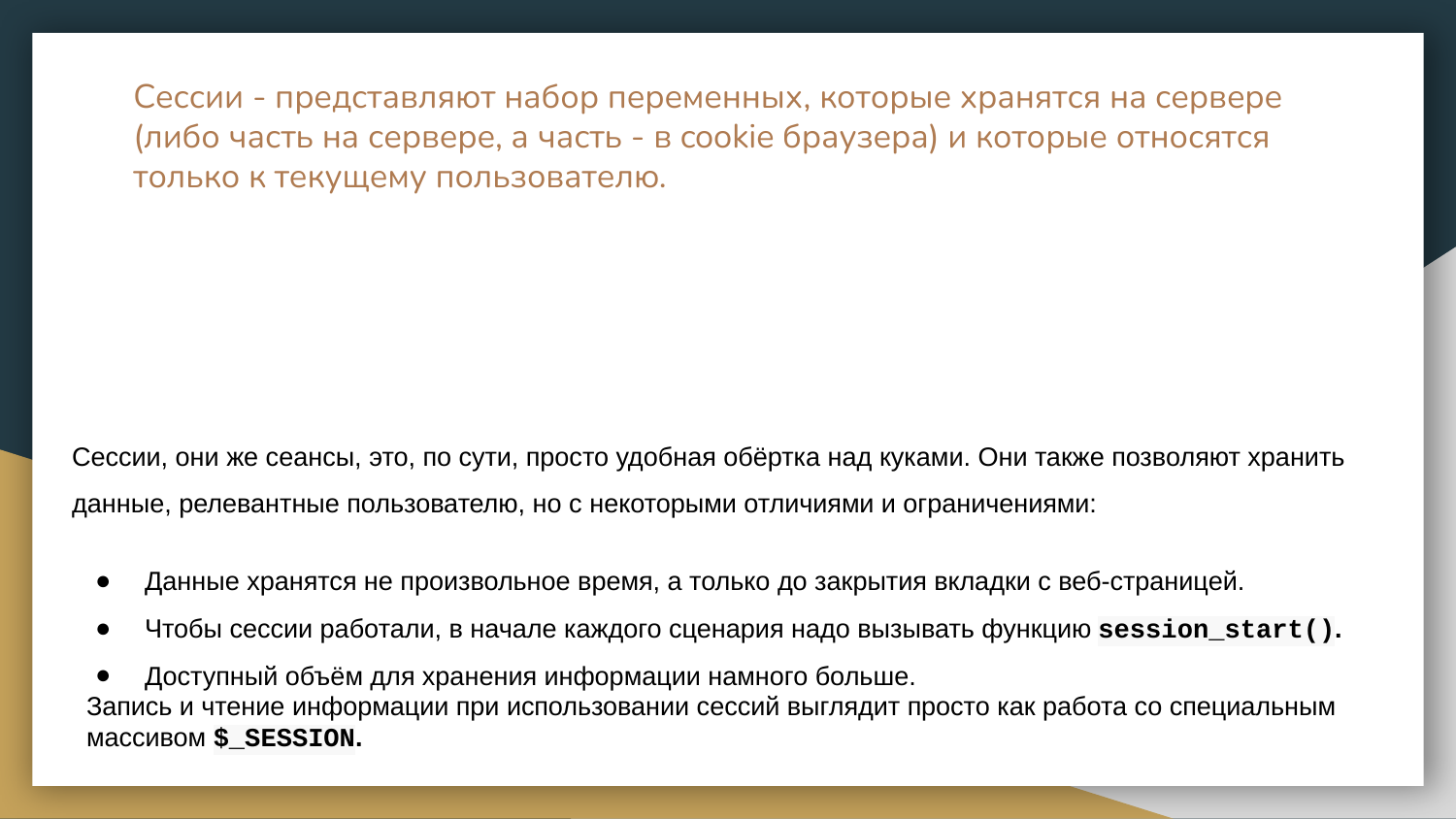

# Сессии - представляют набор переменных, которые хранятся на сервере (либо часть на сервере, а часть - в cookie браузера) и которые относятся только к текущему пользователю.
Сессии, они же сеансы, это, по сути, просто удобная обёртка над куками. Они также позволяют хранить данные, релевантные пользователю, но с некоторыми отличиями и ограничениями:
Данные хранятся не произвольное время, а только до закрытия вкладки с веб-страницей.
Чтобы сессии работали, в начале каждого сценария надо вызывать функцию session_start().
Доступный объём для хранения информации намного больше.
Запись и чтение информации при использовании сессий выглядит просто как работа со специальным массивом $_SESSION.